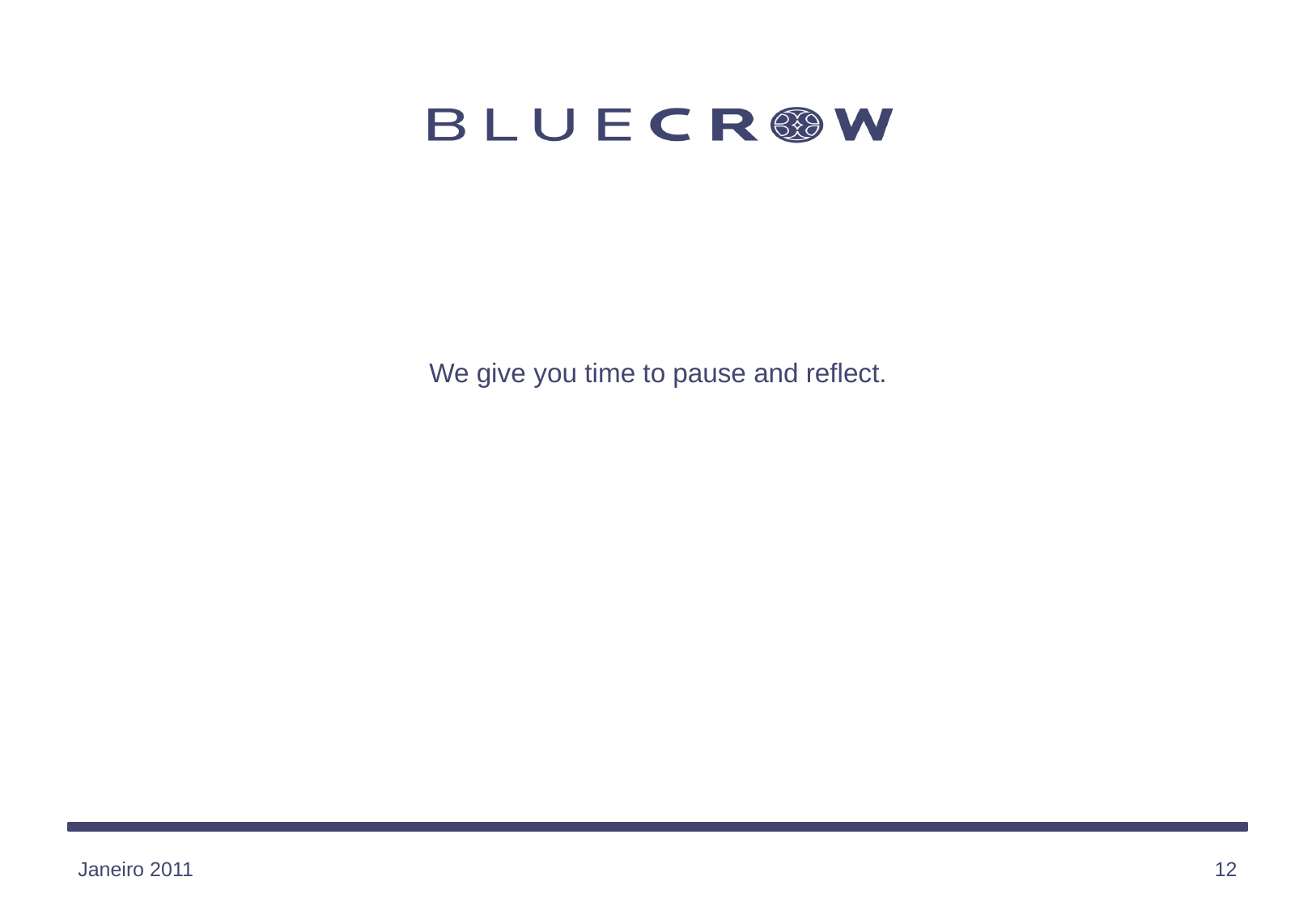

We give you time to pause and reflect.
Janeiro 2011
12